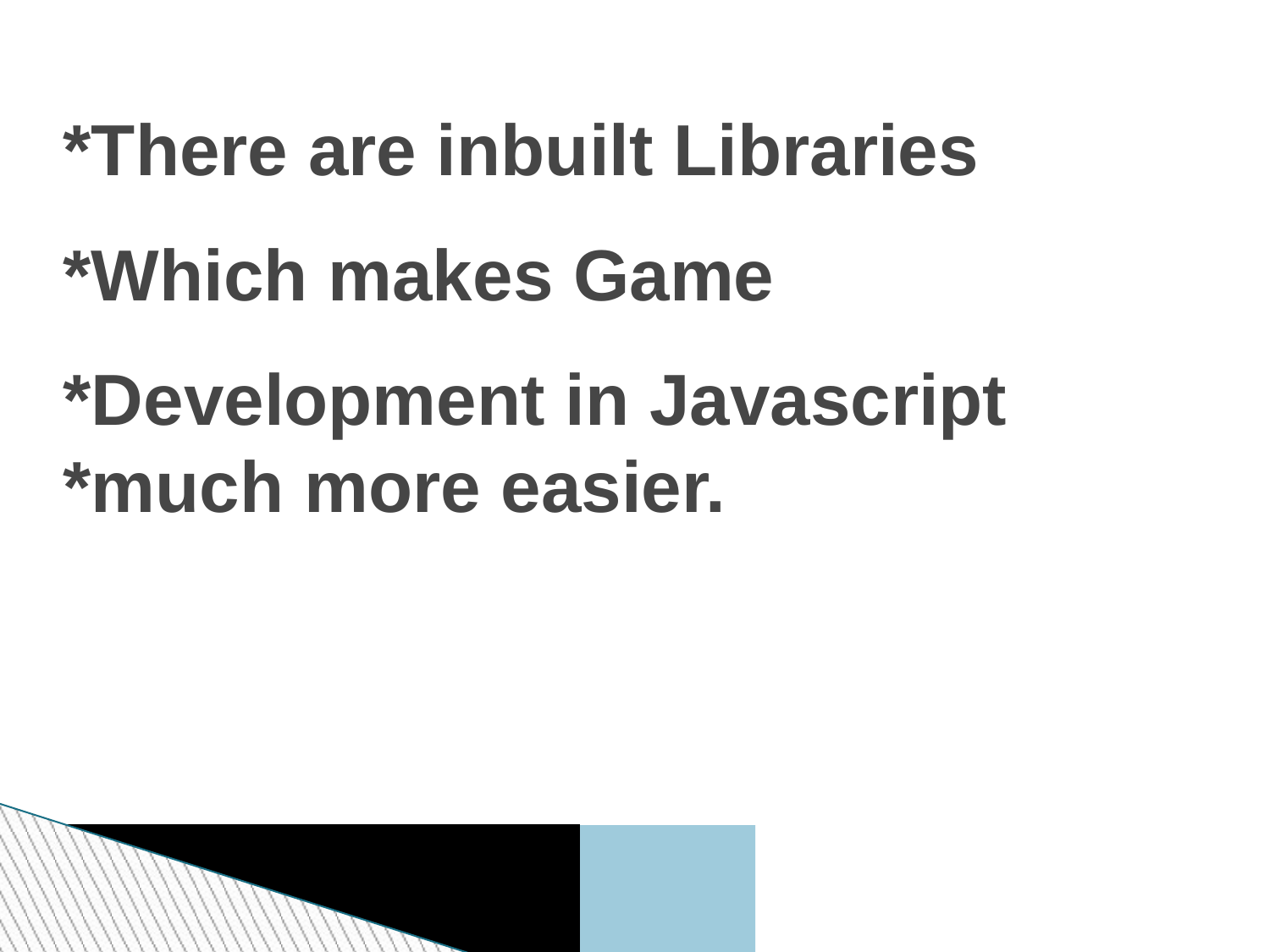

*There are inbuilt Libraries

*Which makes Game

*Development in Javascript
*much more easier.